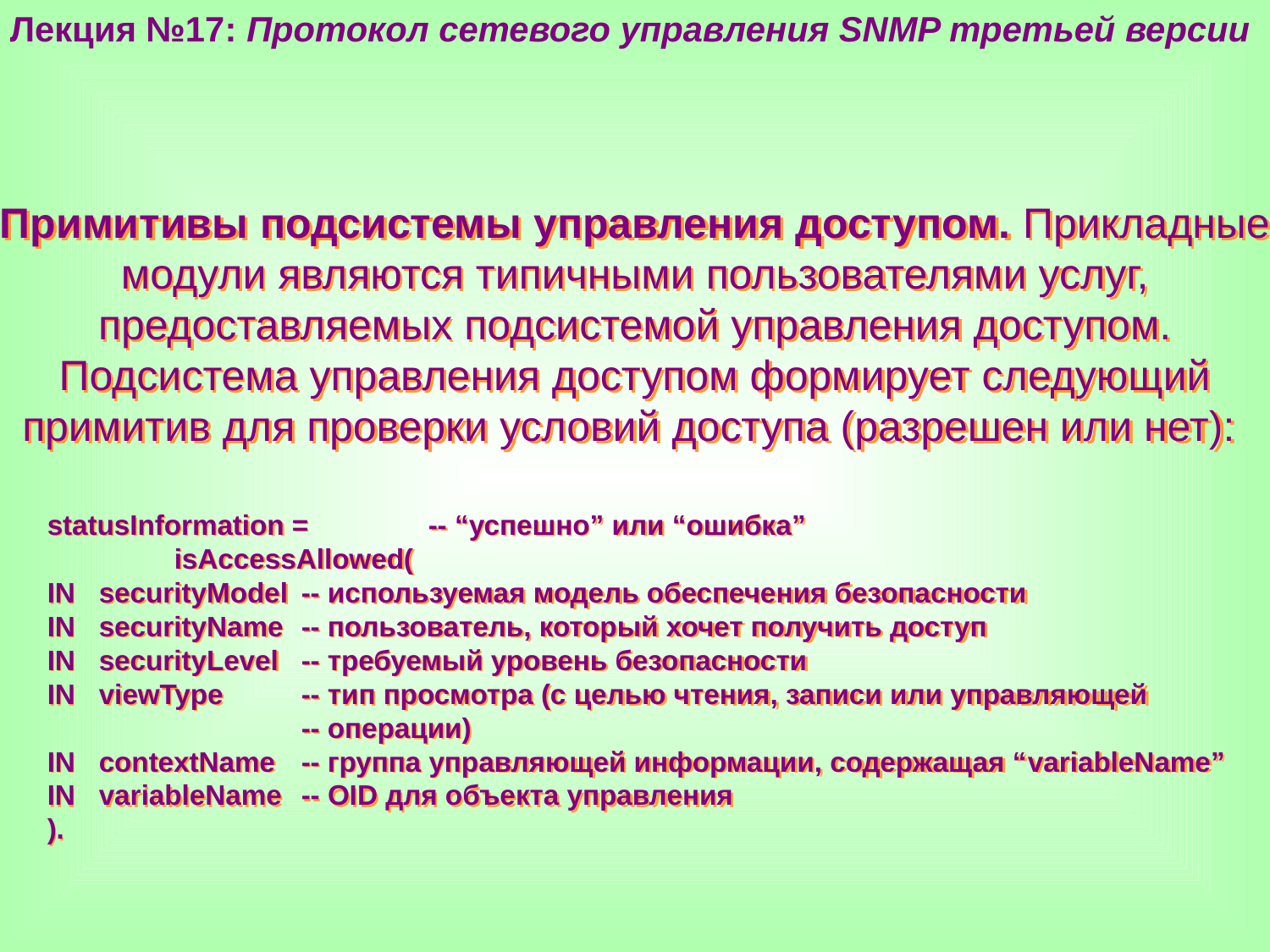

Лекция №17: Протокол сетевого управления SNMP третьей версии
Примитивы подсистемы управления доступом. Прикладные модули являются типичными пользователями услуг, предоставляемых подсистемой управления доступом.
Подсистема управления доступом формирует следующий примитив для проверки условий доступа (разрешен или нет):
statusInformation =	-- “успешно” или “ошибка”
	isAccessAllowed(
IN   securityModel	-- используемая модель обеспечения безопасности
IN   securityName	-- пользователь, который хочет получить доступ
IN   securityLevel	-- требуемый уровень безопасности
IN   viewType	-- тип просмотра (с целью чтения, записи или управляющей
		-- операции)
IN   contextName	-- группа управляющей информации, содержащая “variableName”
IN   variableName	-- OID для объекта управления
).